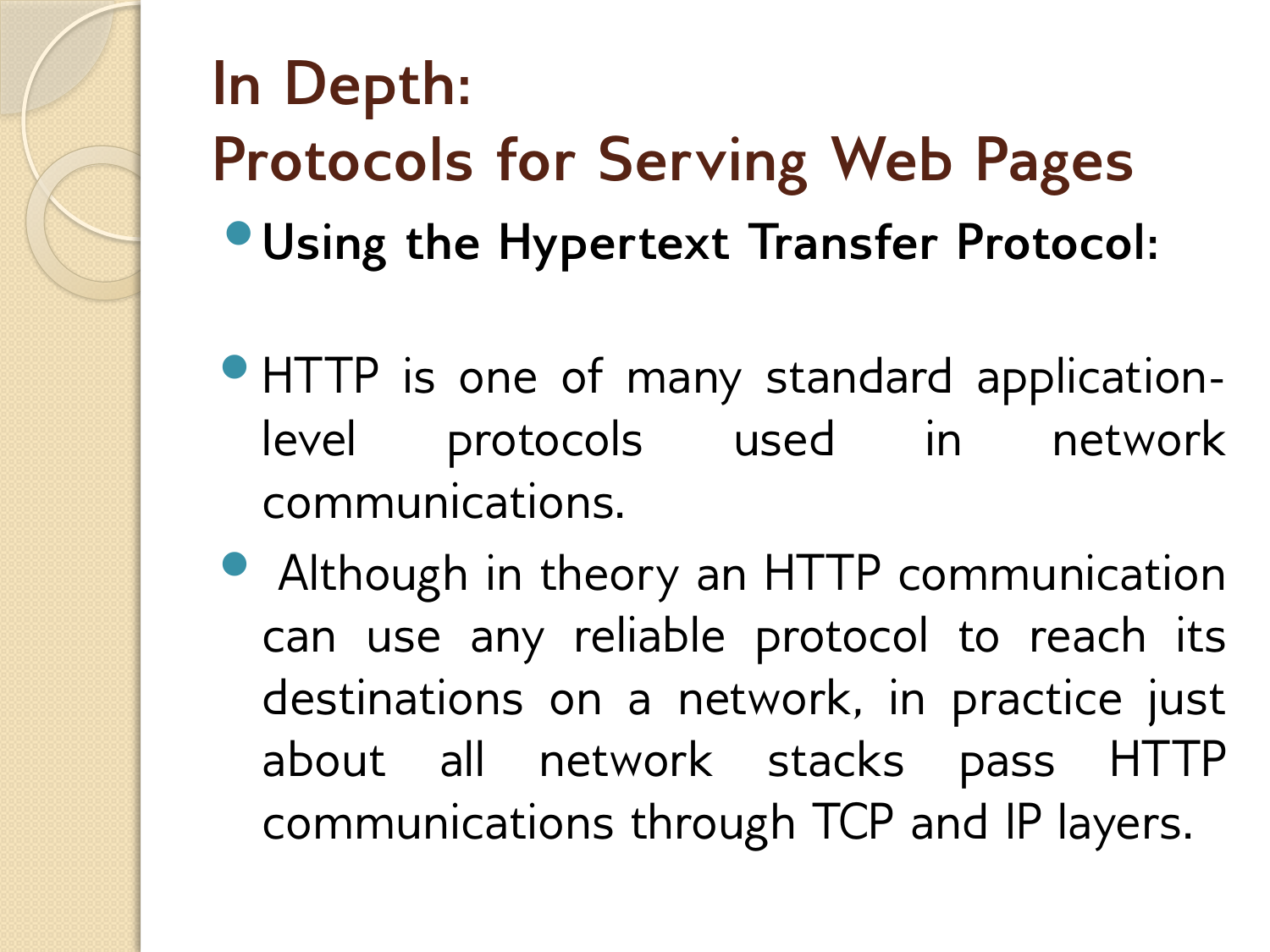

# In Depth: Protocols for Serving Web Pages
Using the Hypertext Transfer Protocol:
HTTP is one of many standard application-level protocols used in network communications.
 Although in theory an HTTP communication can use any reliable protocol to reach its destinations on a network, in practice just about all network stacks pass HTTP communications through TCP and IP layers.